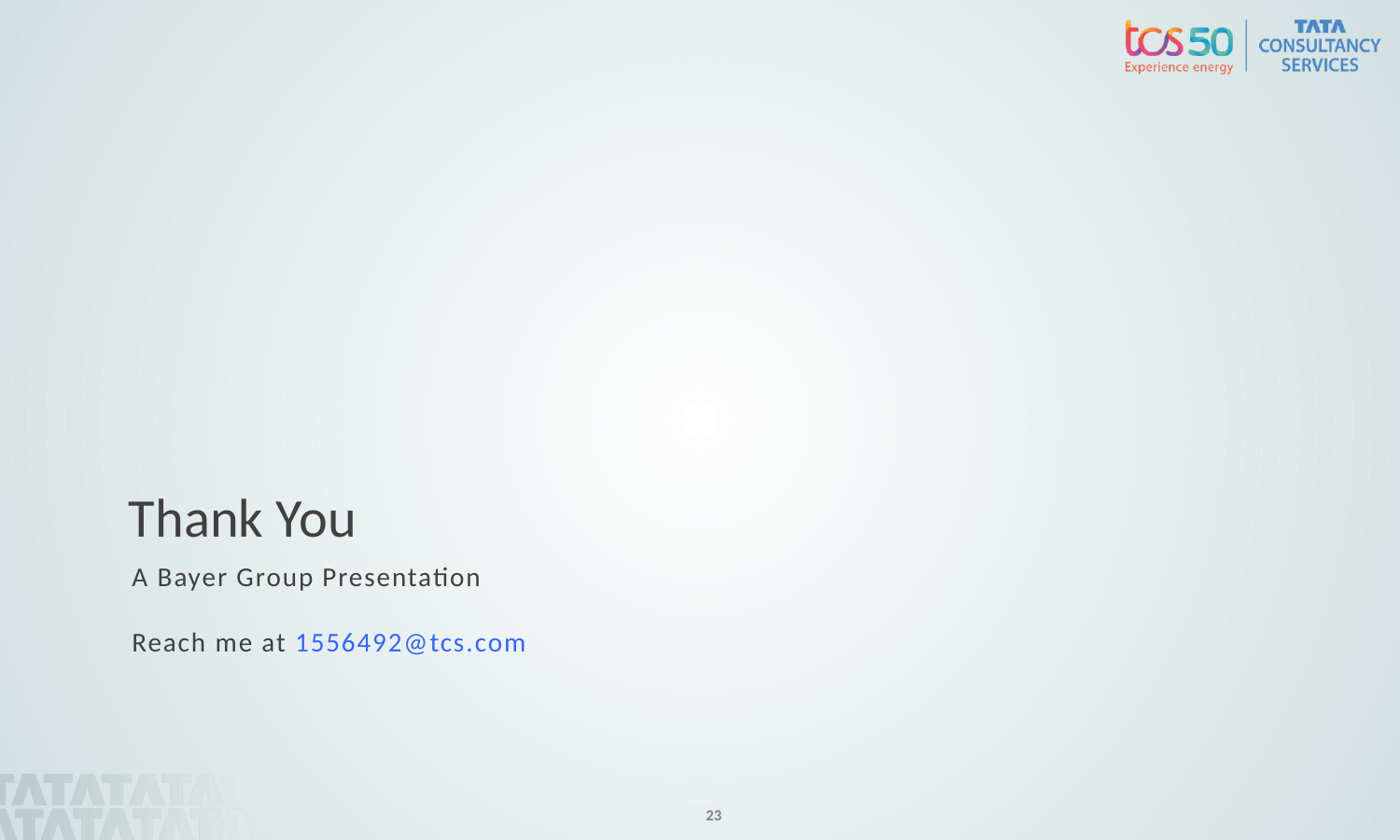

Thank You
A Bayer Group Presentation

Reach me at 1556492@tcs.com